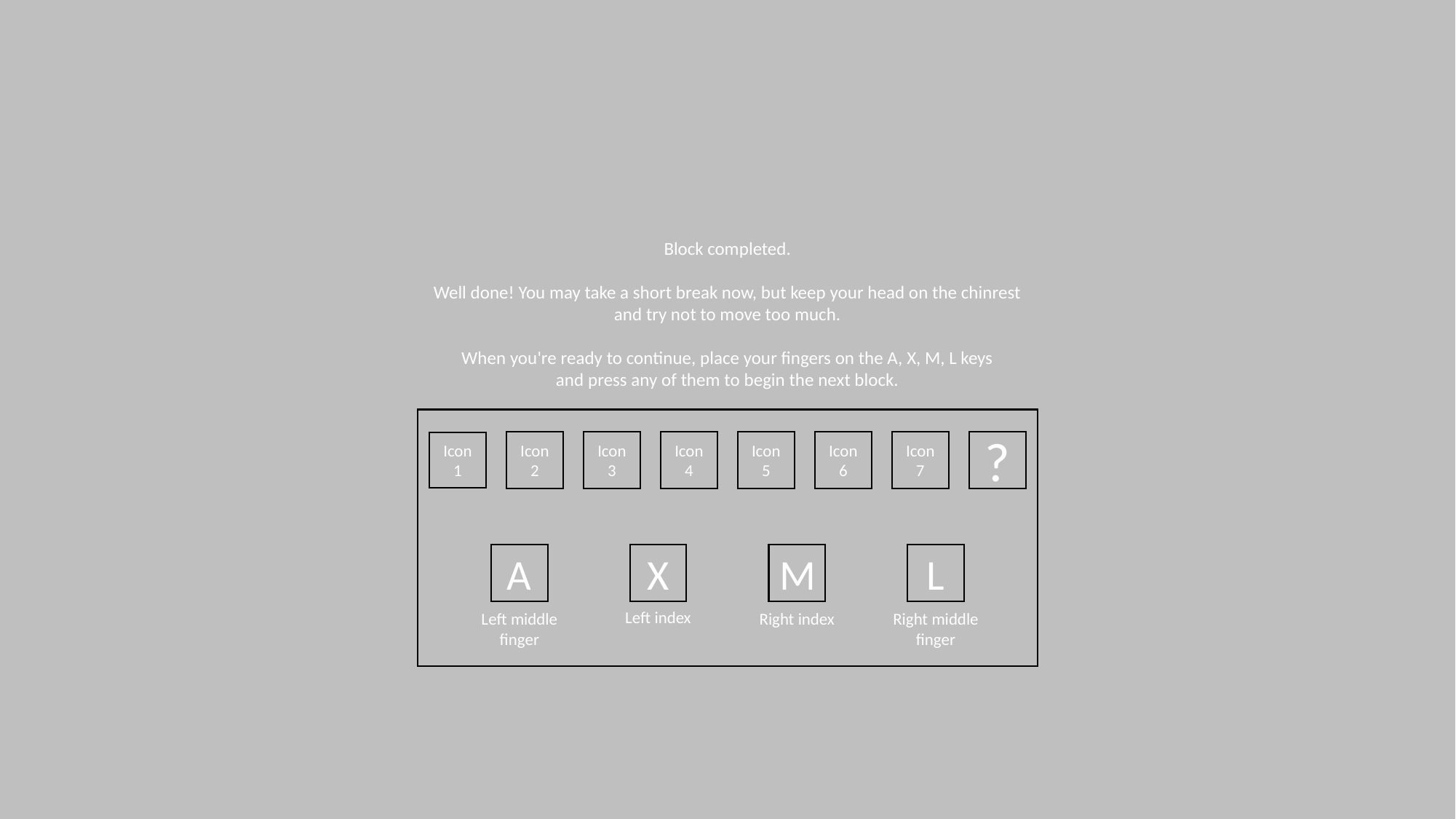

Block completed.

Well done! You may take a short break now, but keep your head on the chinrest
and try not to move too much.

When you're ready to continue, place your fingers on the A, X, M, L keys
and press any of them to begin the next block.

Icon 2
Icon3
Icon
4
Icon 5
Icon 6
Icon 7
?
Icon 1
A
X
M
L
Left index
Left middle finger
Right index
Right middle finger